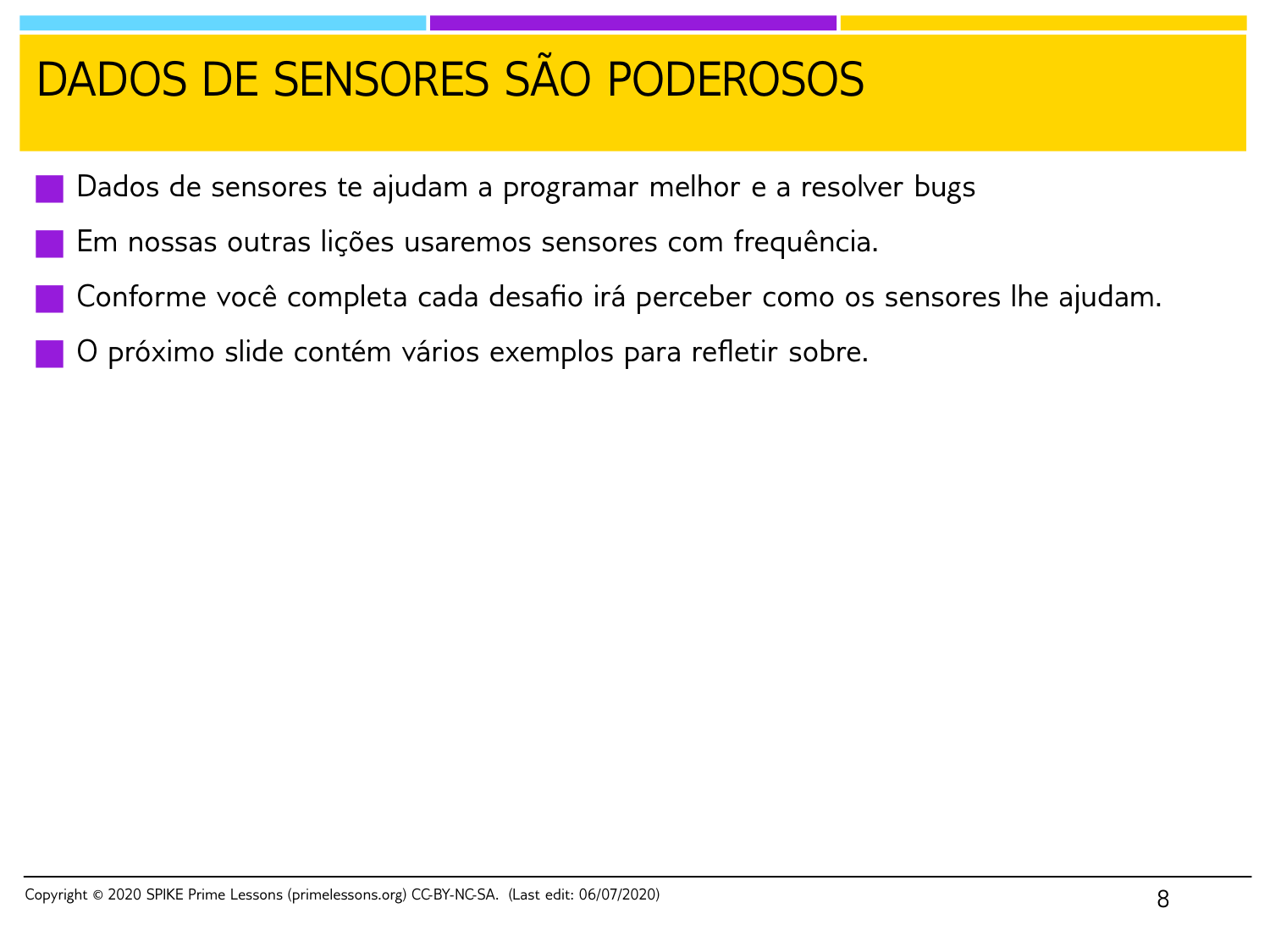

# DADOS DE SENSORES SÃO PODEROSOS
Dados de sensores te ajudam a programar melhor e a resolver bugs
Em nossas outras lições usaremos sensores com frequência.
Conforme você completa cada desafio irá perceber como os sensores lhe ajudam.
O próximo slide contém vários exemplos para refletir sobre.

8
Copyright © 2020 SPIKE Prime Lessons (primelessons.org) CC-BY-NC-SA.  (Last edit: 06/07/2020)